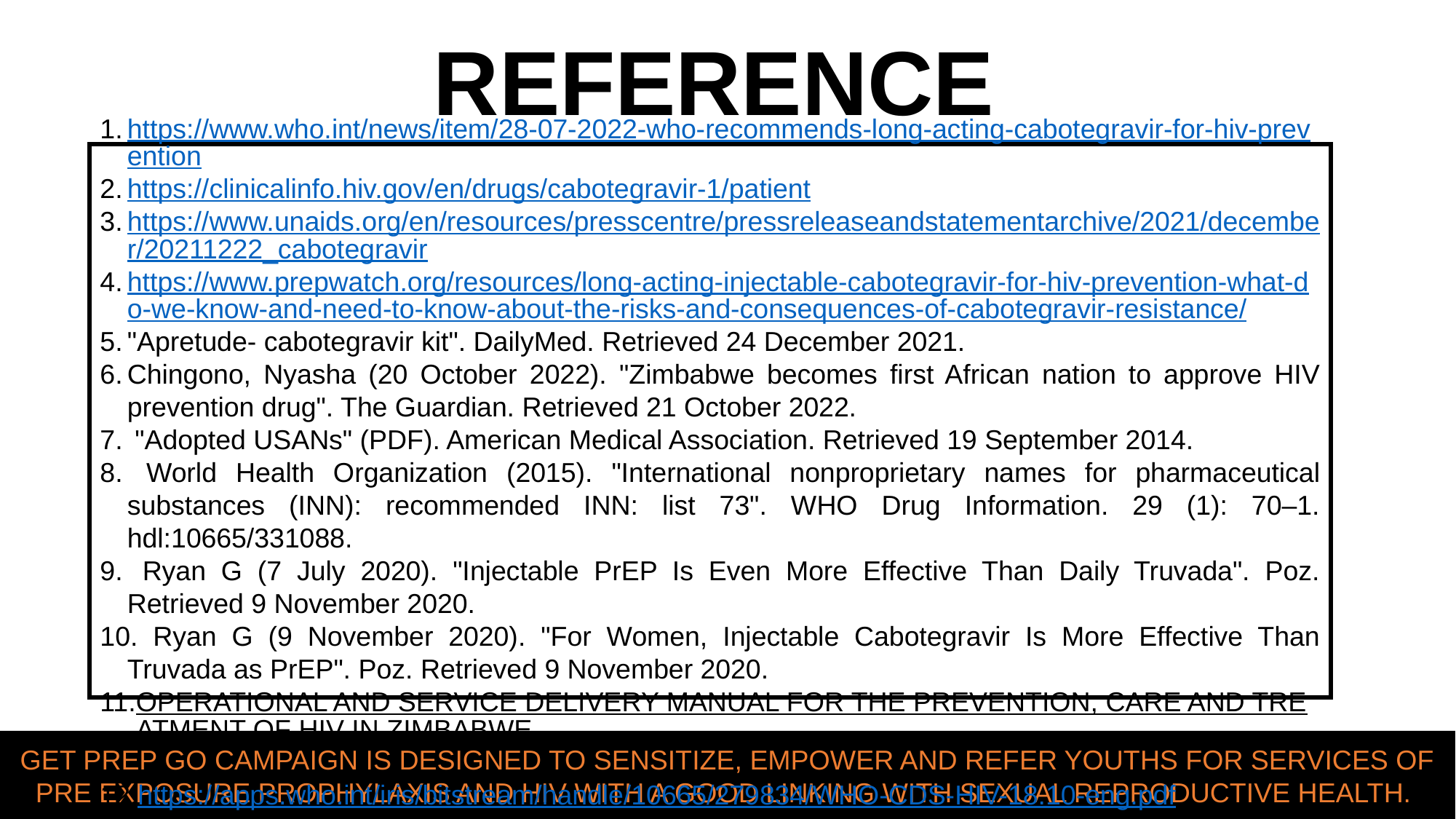

# REFERENCE
https://www.who.int/news/item/28-07-2022-who-recommends-long-acting-cabotegravir-for-hiv-prevention
https://clinicalinfo.hiv.gov/en/drugs/cabotegravir-1/patient
https://www.unaids.org/en/resources/presscentre/pressreleaseandstatementarchive/2021/december/20211222_cabotegravir
https://www.prepwatch.org/resources/long-acting-injectable-cabotegravir-for-hiv-prevention-what-do-we-know-and-need-to-know-about-the-risks-and-consequences-of-cabotegravir-resistance/
"Apretude- cabotegravir kit". DailyMed. Retrieved 24 December 2021.
Chingono, Nyasha (20 October 2022). "Zimbabwe becomes first African nation to approve HIV prevention drug". The Guardian. Retrieved 21 October 2022.
 "Adopted USANs" (PDF). American Medical Association. Retrieved 19 September 2014.
 World Health Organization (2015). "International nonproprietary names for pharmaceutical substances (INN): recommended INN: list 73". WHO Drug Information. 29 (1): 70–1. hdl:10665/331088.
 Ryan G (7 July 2020). "Injectable PrEP Is Even More Effective Than Daily Truvada". Poz. Retrieved 9 November 2020.
 Ryan G (9 November 2020). "For Women, Injectable Cabotegravir Is More Effective Than Truvada as PrEP". Poz. Retrieved 9 November 2020.
OPERATIONAL AND SERVICE DELIVERY MANUAL FOR THE PREVENTION, CARE AND TREATMENT OF HIV IN ZIMBABWE
https://apps.who.int/iris/bitstream/handle/10665/279834/WHO-CDS-HIV-18.10-eng.pdf

GET PREP GO CAMPAIGN IS DESIGNED TO SENSITIZE, EMPOWER AND REFER YOUTHS FOR SERVICES OF PRE EXPOSURE PROPHYLAXIS AND HIV WITH A GOOD LINKING WITH SEXUAL REPRODUCTIVE HEALTH.